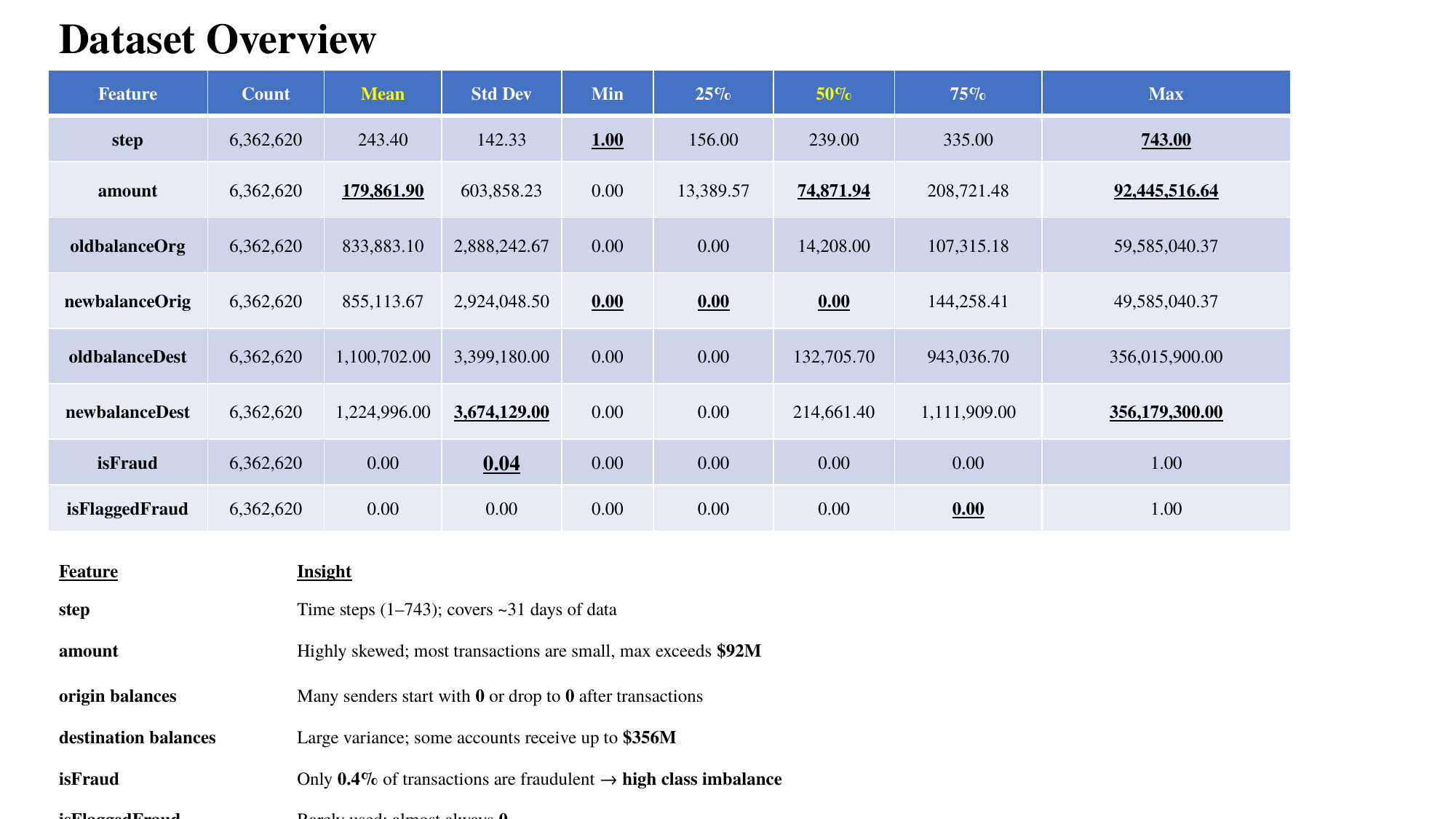

# Dataset Overview
| Feature | Count | Mean | Std Dev | Min | 25% | 50% | 75% | Max |
| --- | --- | --- | --- | --- | --- | --- | --- | --- |
| step | 6,362,620 | 243.40 | 142.33 | 1.00 | 156.00 | 239.00 | 335.00 | 743.00 |
| amount | 6,362,620 | 179,861.90 | 603,858.23 | 0.00 | 13,389.57 | 74,871.94 | 208,721.48 | 92,445,516.64 |
| oldbalanceOrg | 6,362,620 | 833,883.10 | 2,888,242.67 | 0.00 | 0.00 | 14,208.00 | 107,315.18 | 59,585,040.37 |
| newbalanceOrig | 6,362,620 | 855,113.67 | 2,924,048.50 | 0.00 | 0.00 | 0.00 | 144,258.41 | 49,585,040.37 |
| oldbalanceDest | 6,362,620 | 1,100,702.00 | 3,399,180.00 | 0.00 | 0.00 | 132,705.70 | 943,036.70 | 356,015,900.00 |
| newbalanceDest | 6,362,620 | 1,224,996.00 | 3,674,129.00 | 0.00 | 0.00 | 214,661.40 | 1,111,909.00 | 356,179,300.00 |
| isFraud | 6,362,620 | 0.00 | 0.04 | 0.00 | 0.00 | 0.00 | 0.00 | 1.00 |
| isFlaggedFraud | 6,362,620 | 0.00 | 0.00 | 0.00 | 0.00 | 0.00 | 0.00 | 1.00 |
| Feature | Insight |
| --- | --- |
| step | Time steps (1–743); covers ~31 days of data |
| amount | Highly skewed; most transactions are small, max exceeds $92M |
| origin balances | Many senders start with 0 or drop to 0 after transactions |
| destination balances | Large variance; some accounts receive up to $356M |
| isFraud | Only 0.4% of transactions are fraudulent → high class imbalance |
| isFlaggedFraud | Rarely used; almost always 0 |